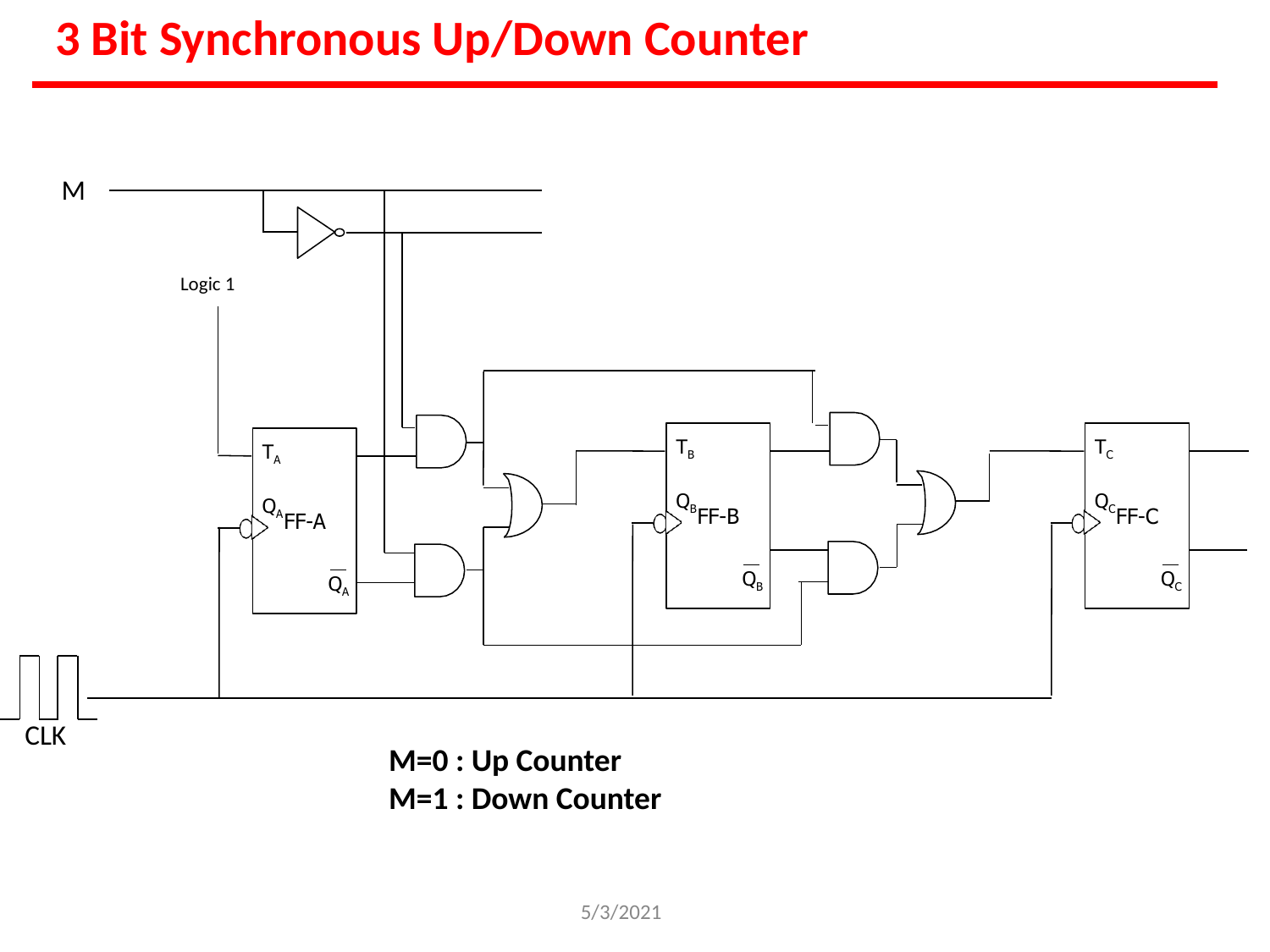

# 3 Bit Synchronous Up/Down Counter

M

Logic 1

TB	QB
TC	QC
TA	QA

FF-B
FF-C

FF-A

QB
QC

QA

CLK

M=0 : Up Counter  M=1 : Down Counter
5/3/2021